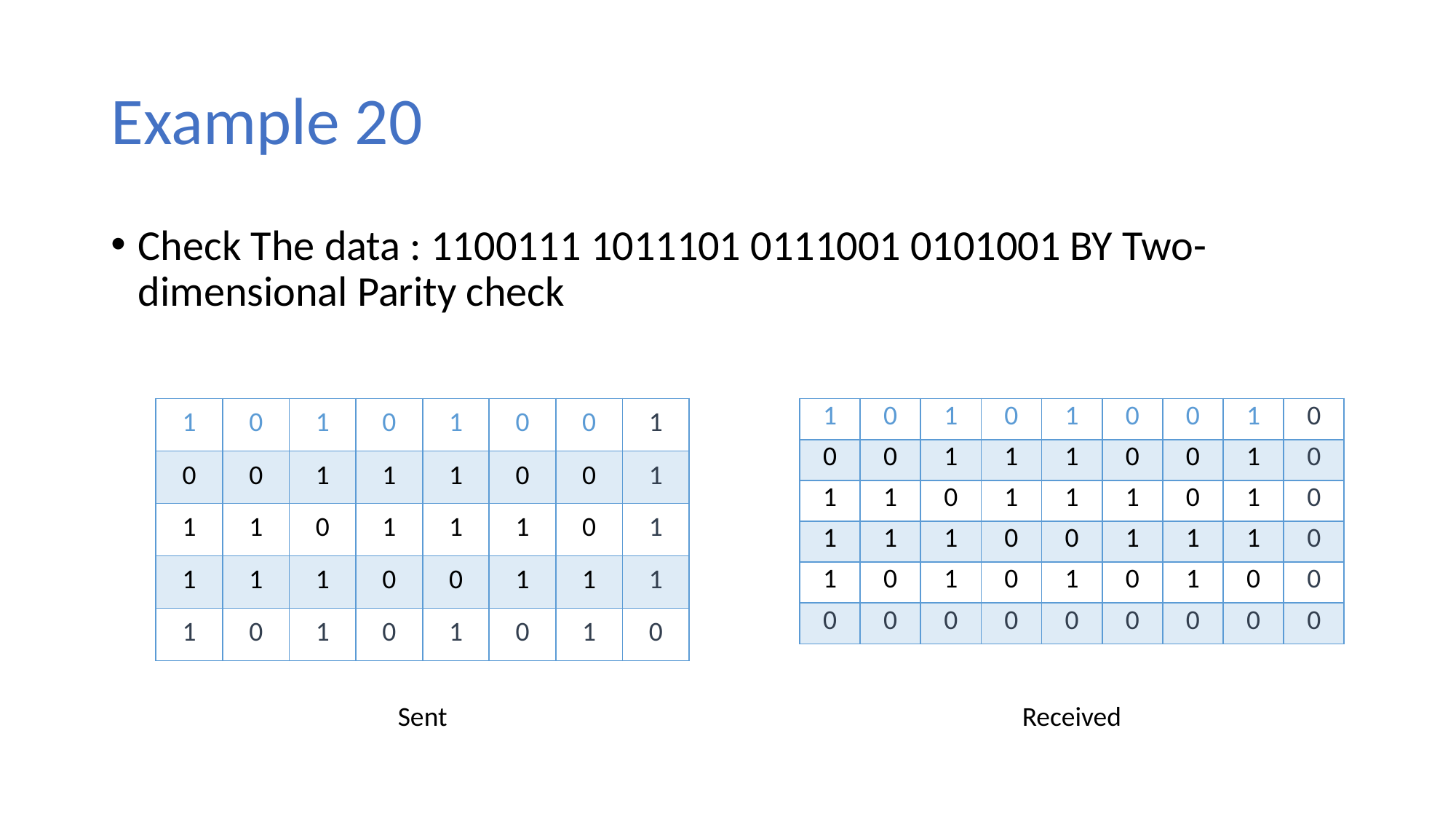

# Example 20
Check The data : 1100111 1011101 0111001 0101001 BY Two-dimensional Parity check
| 1 | 0 | 1 | 0 | 1 | 0 | 0 | 1 |
| --- | --- | --- | --- | --- | --- | --- | --- |
| 0 | 0 | 1 | 1 | 1 | 0 | 0 | 1 |
| 1 | 1 | 0 | 1 | 1 | 1 | 0 | 1 |
| 1 | 1 | 1 | 0 | 0 | 1 | 1 | 1 |
| 1 | 0 | 1 | 0 | 1 | 0 | 1 | 0 |
| 1 | 0 | 1 | 0 | 1 | 0 | 0 | 1 | 0 |
| --- | --- | --- | --- | --- | --- | --- | --- | --- |
| 0 | 0 | 1 | 1 | 1 | 0 | 0 | 1 | 0 |
| 1 | 1 | 0 | 1 | 1 | 1 | 0 | 1 | 0 |
| 1 | 1 | 1 | 0 | 0 | 1 | 1 | 1 | 0 |
| 1 | 0 | 1 | 0 | 1 | 0 | 1 | 0 | 0 |
| 0 | 0 | 0 | 0 | 0 | 0 | 0 | 0 | 0 |
Sent
Received